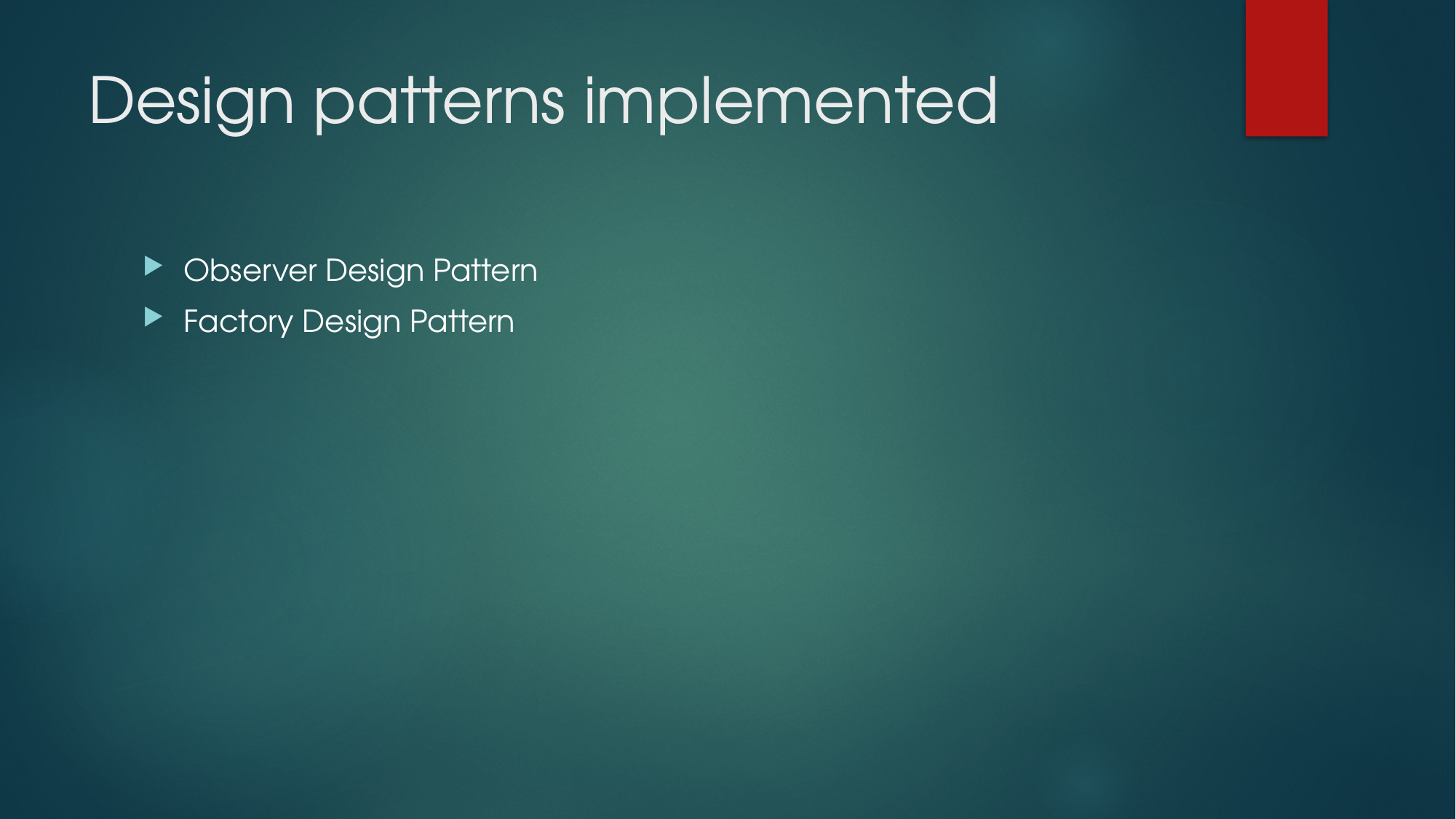

# Design patterns implemented
Observer Design Pattern
Factory Design Pattern